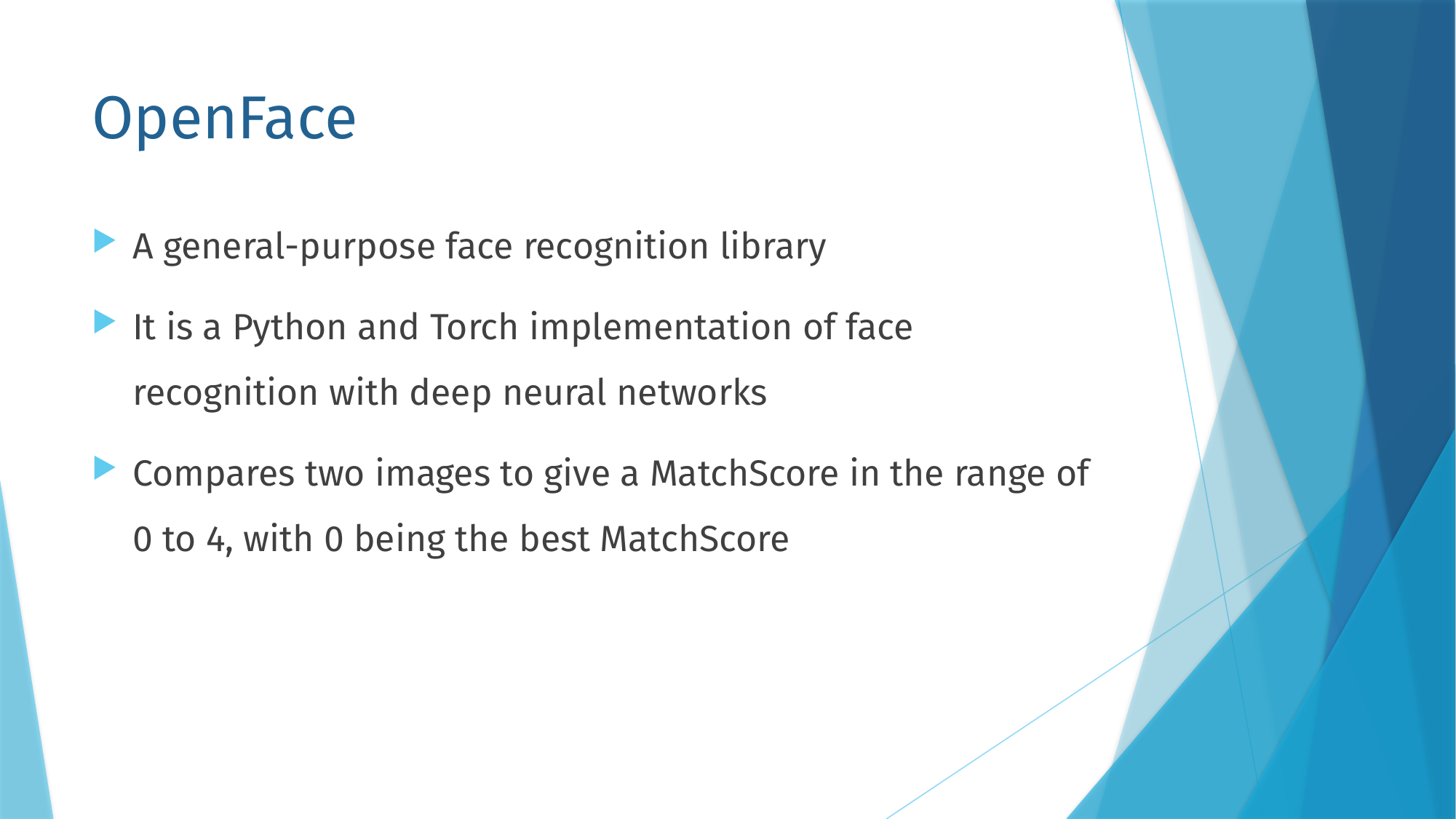

# OpenFace
A general-purpose face recognition library
It is a Python and Torch implementation of face recognition with deep neural networks
Compares two images to give a MatchScore in the range of 0 to 4, with 0 being the best MatchScore